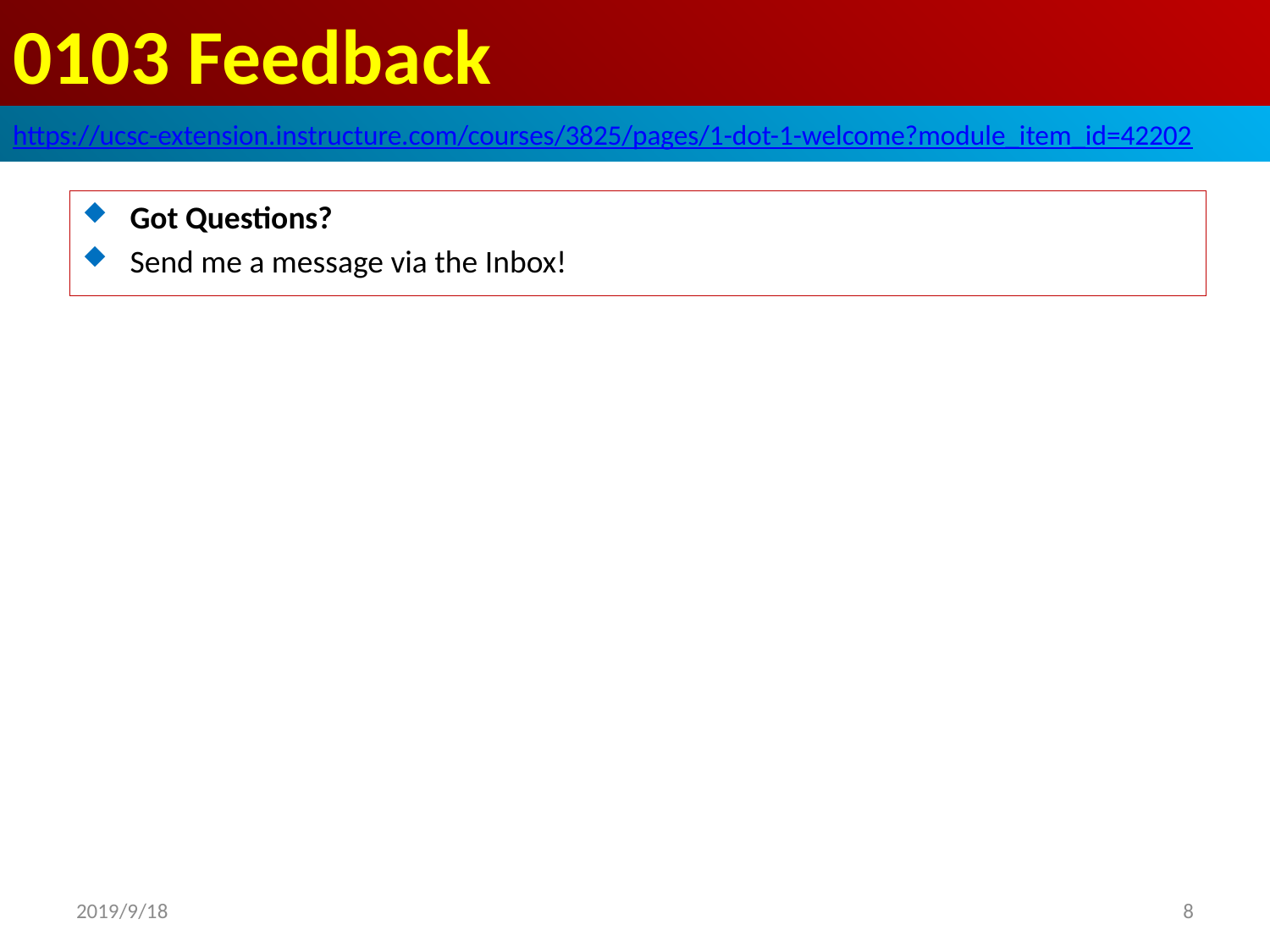

# 0103 Feedback

https://ucsc-extension.instructure.com/courses/3825/pages/1-dot-1-welcome?module_item_id=42202
Got Questions?
Send me a message via the Inbox!

2019/9/18
8